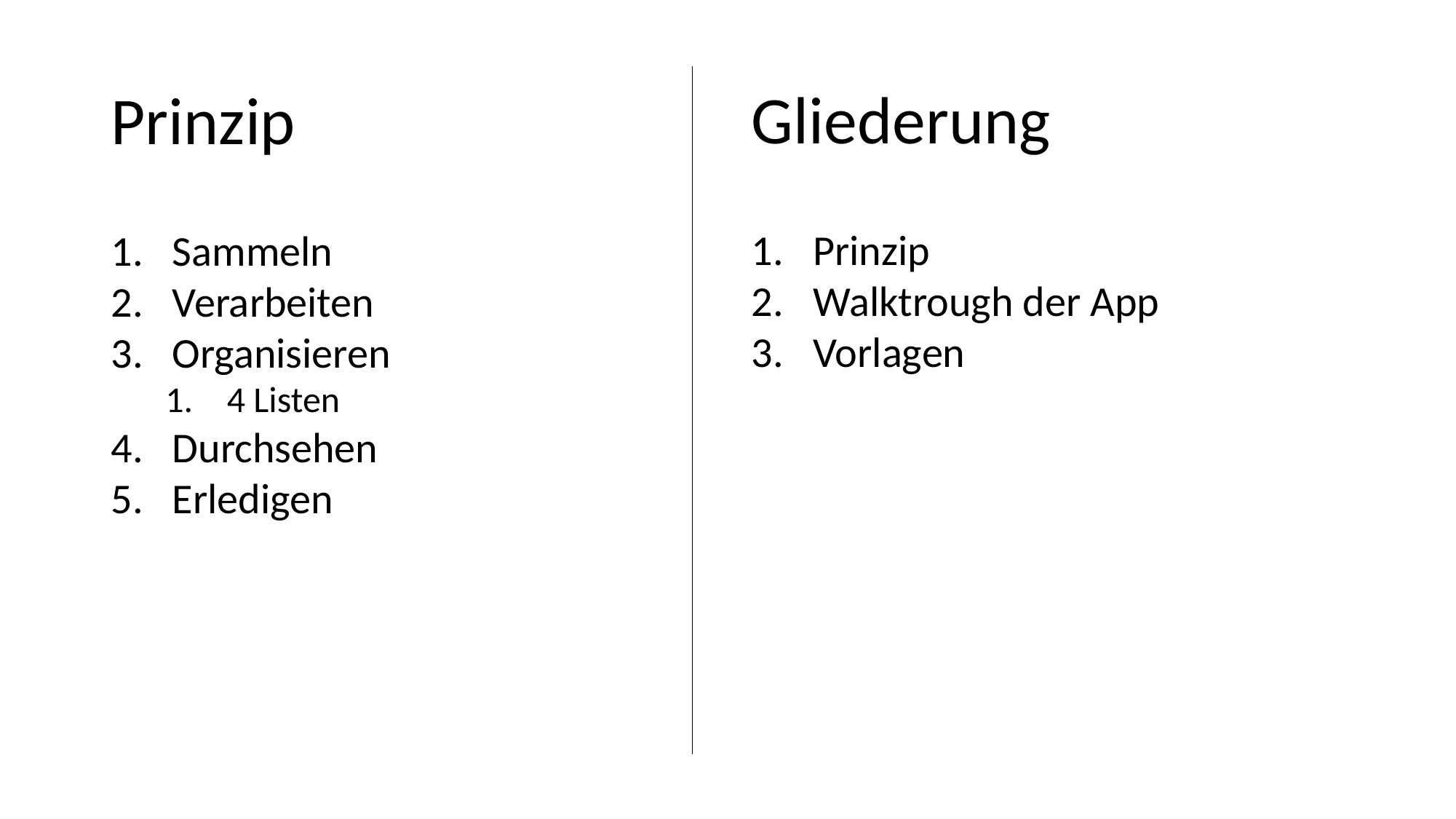

Gliederung
# Prinzip
Prinzip
Walktrough der App
Vorlagen
Sammeln
Verarbeiten
Organisieren
4 Listen
Durchsehen
Erledigen